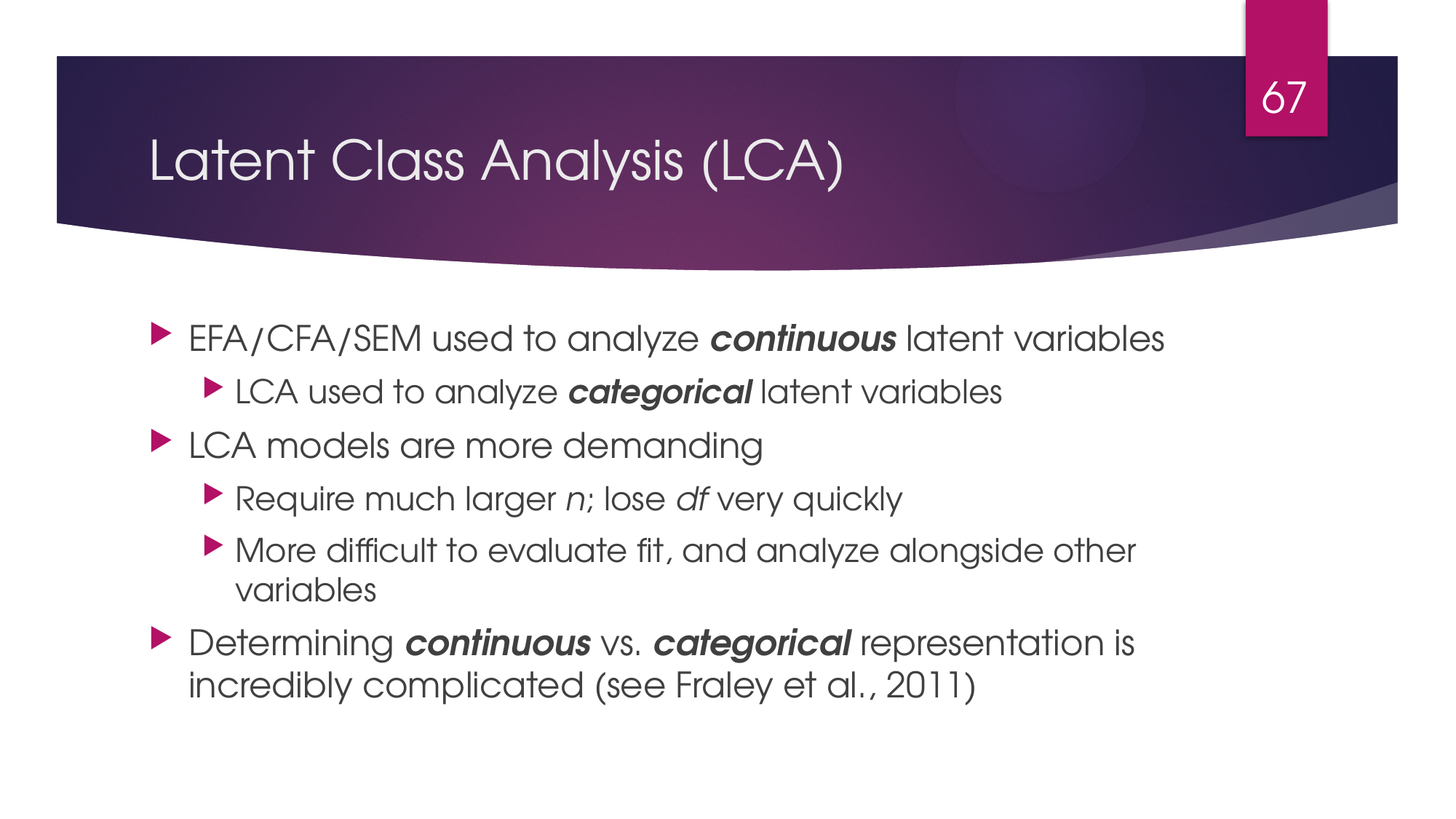

67
# Latent Class Analysis (LCA)
EFA/CFA/SEM used to analyze continuous latent variables
LCA used to analyze categorical latent variables
LCA models are more demanding
Require much larger n; lose df very quickly
More difficult to evaluate fit, and analyze alongside other variables
Determining continuous vs. categorical representation is incredibly complicated (see Fraley et al., 2011)